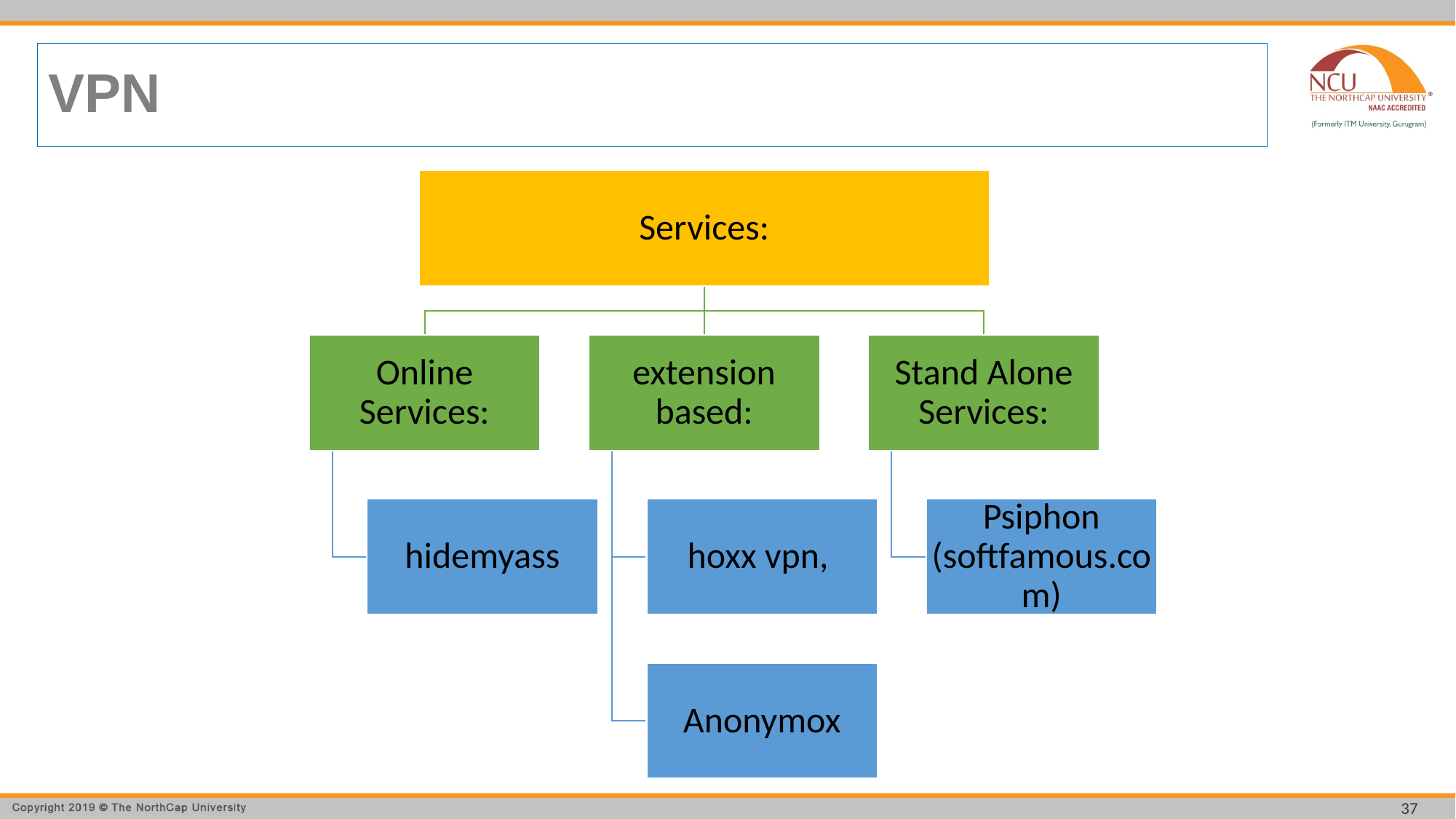

# VPN
Services:
Online Services:
hidemyass
extension based:
hoxx vpn,
Anonymox
Stand Alone Services:
Psiphon (softfamous.com)
37